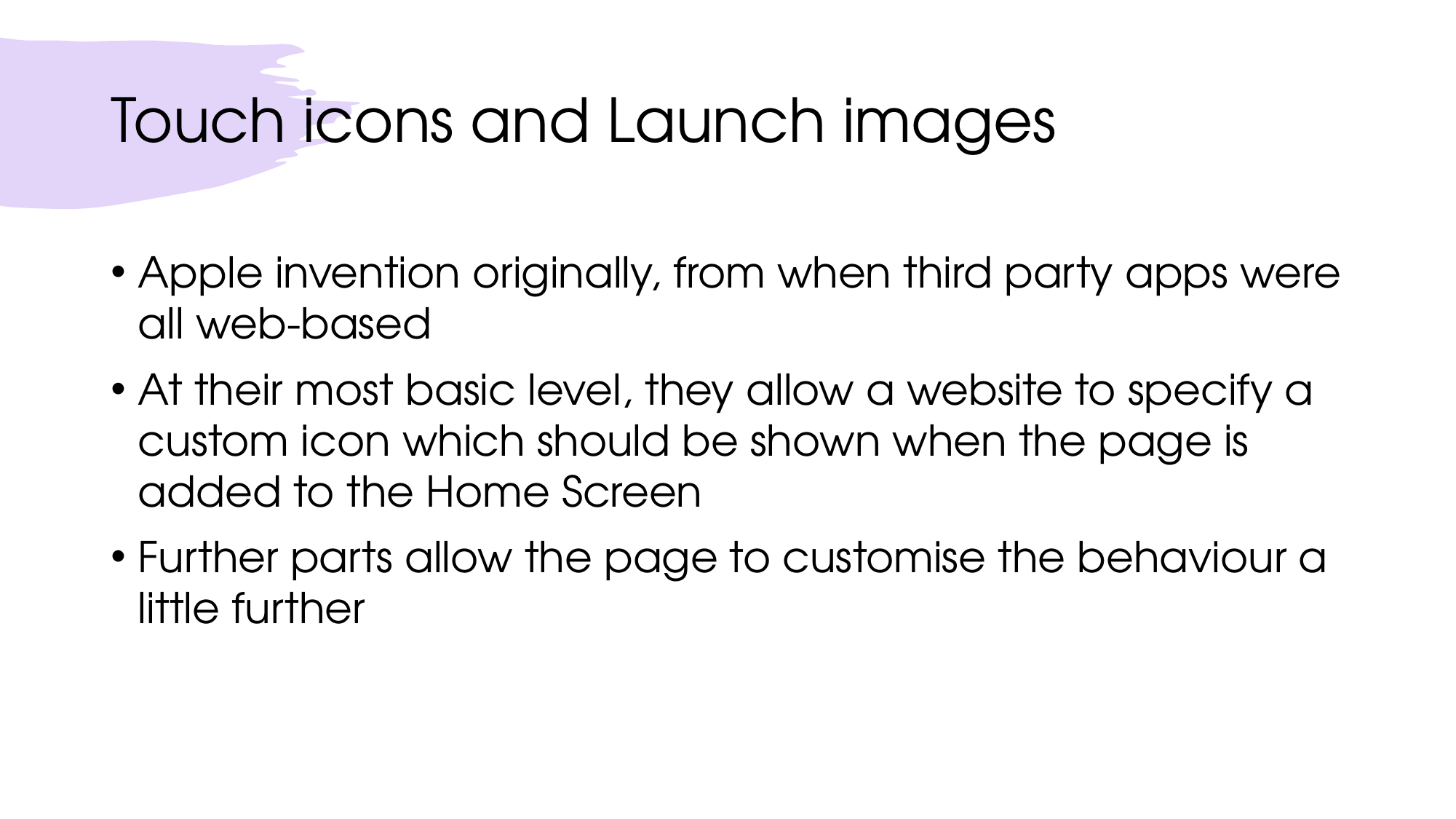

# Touch icons and Launch images
Apple invention originally, from when third party apps were all web-based
At their most basic level, they allow a website to specify a custom icon which should be shown when the page is added to the Home Screen
Further parts allow the page to customise the behaviour a little further